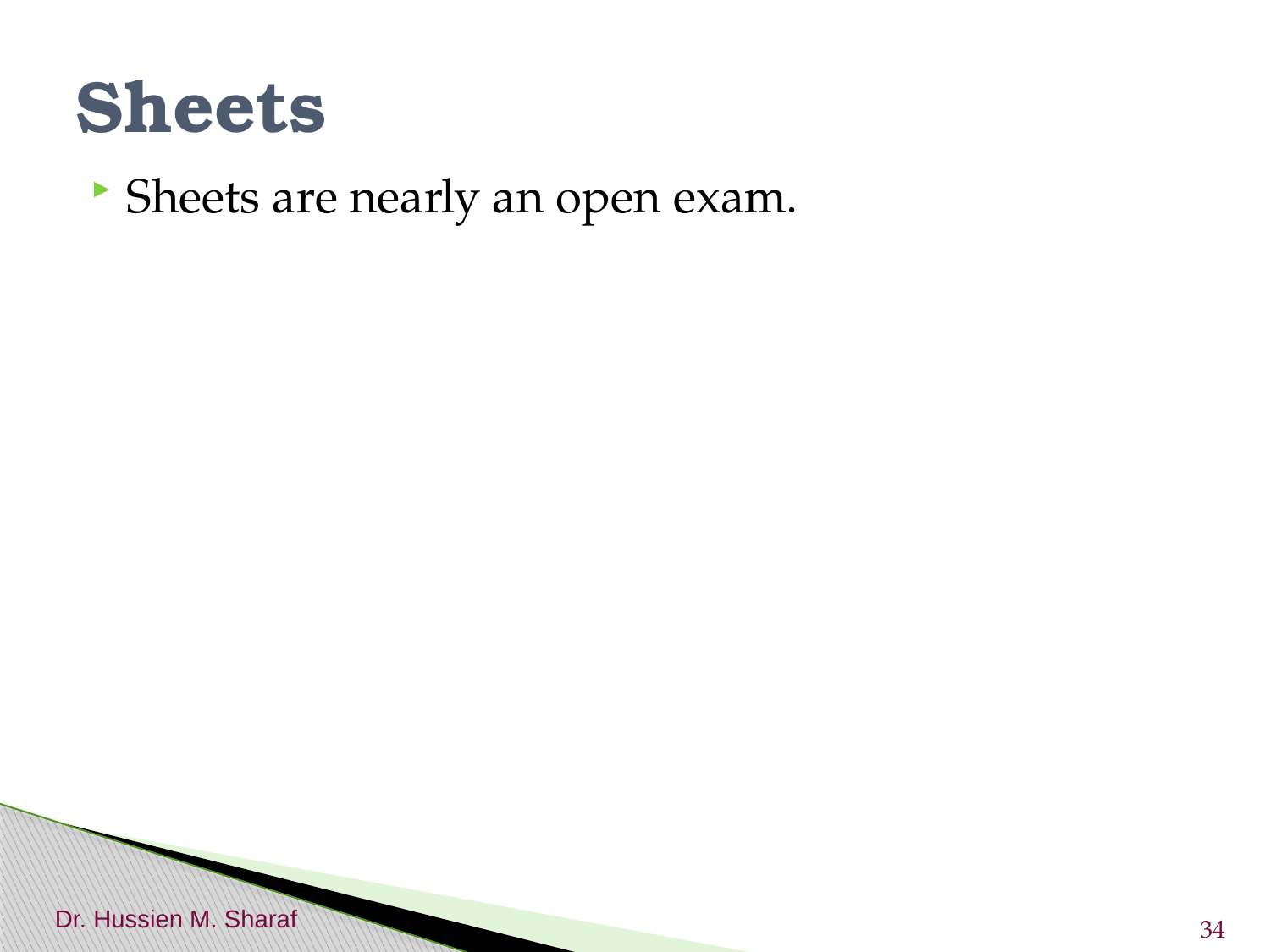

# Sheets
Sheets are nearly an open exam.
Dr. Hussien M. Sharaf
34